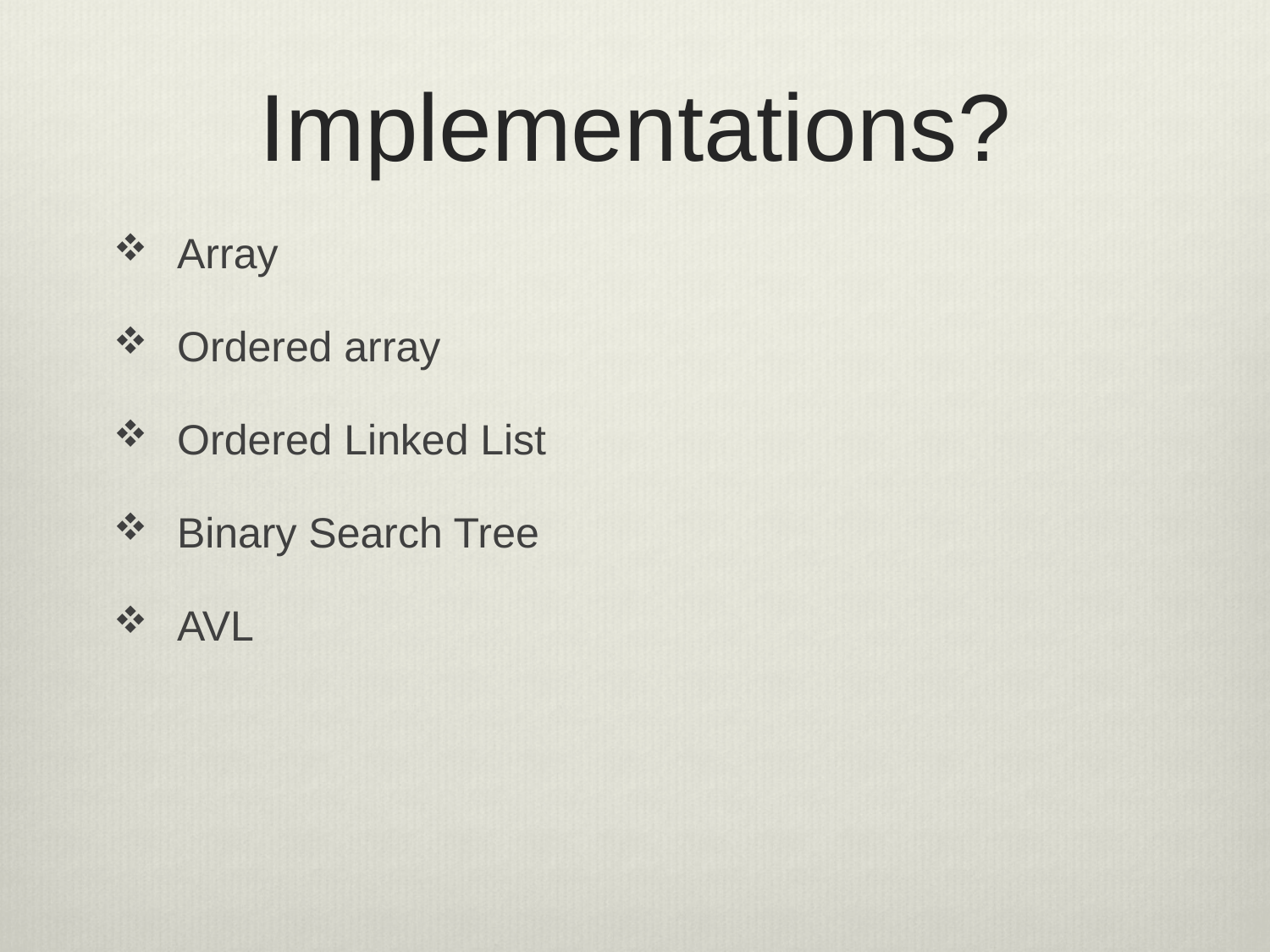

# Implementations?
Array
Ordered array
Ordered Linked List
Binary Search Tree
AVL